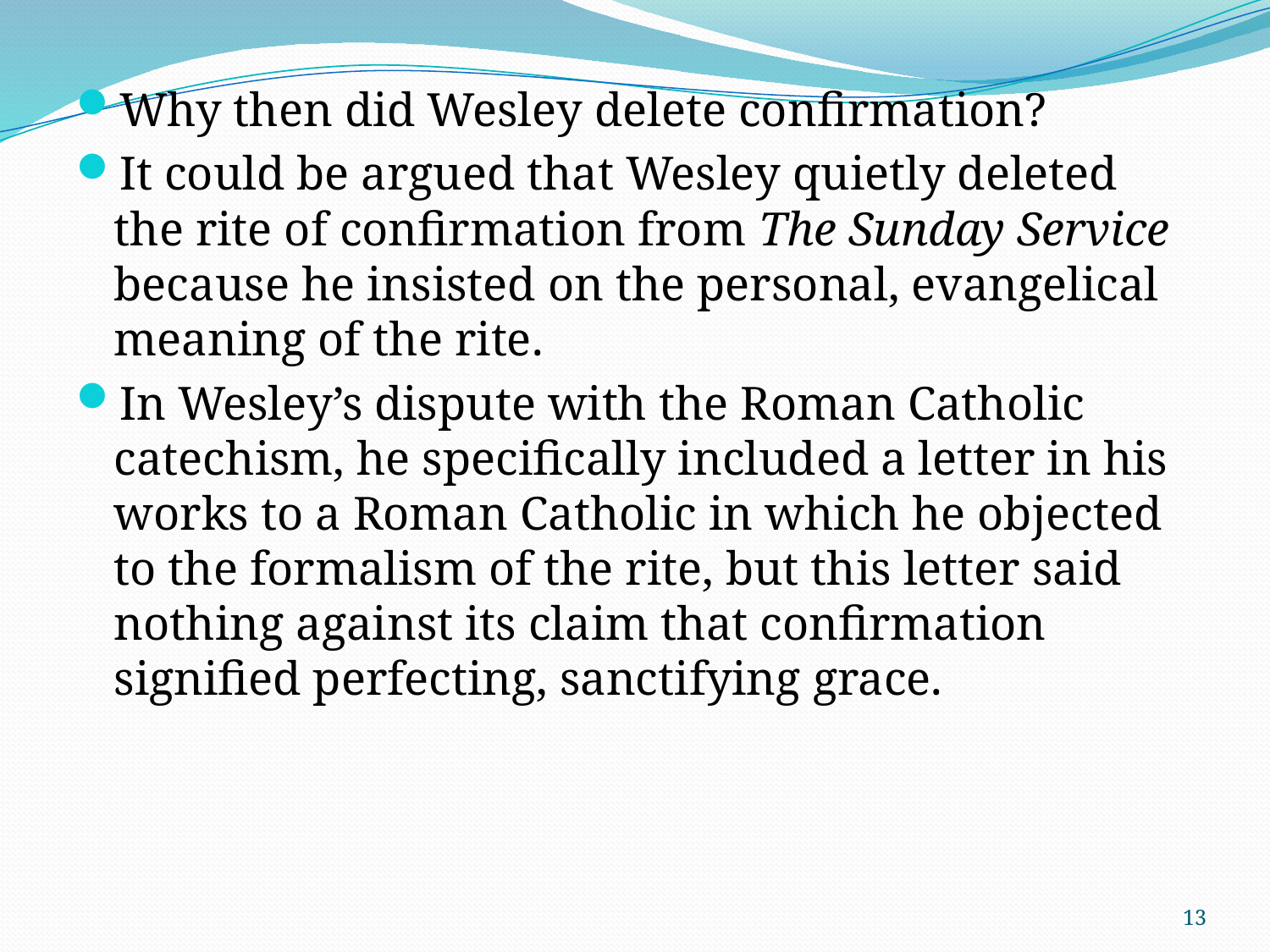

Why then did Wesley delete confirmation?
It could be argued that Wesley quietly deleted the rite of confirmation from The Sunday Service because he insisted on the personal, evangelical meaning of the rite.
In Wesley’s dispute with the Roman Catholic catechism, he specifically included a letter in his works to a Roman Catholic in which he objected to the formalism of the rite, but this letter said nothing against its claim that confirmation signified perfecting, sanctifying grace.

13